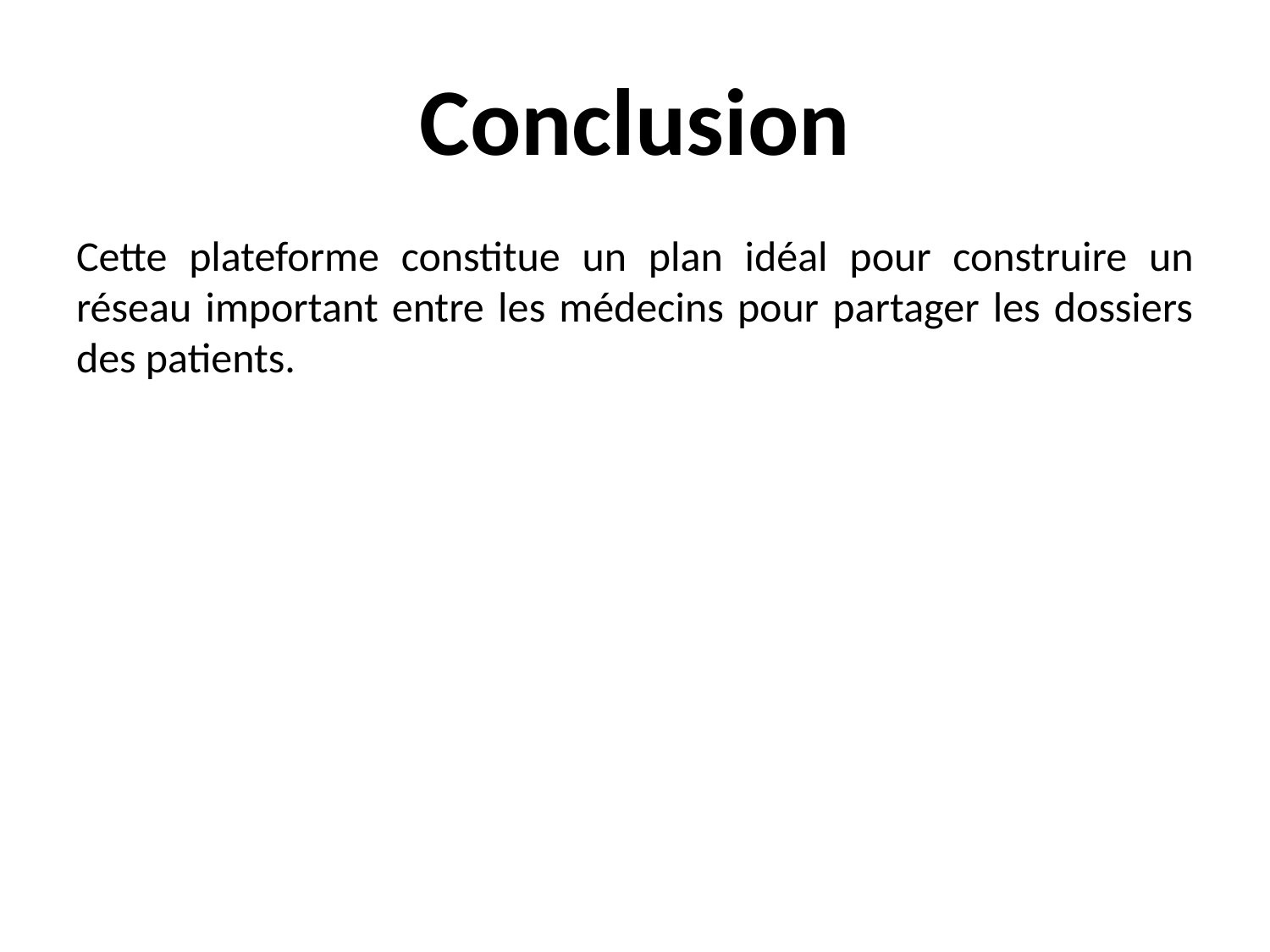

# Conclusion
Cette plateforme constitue un plan idéal pour construire un réseau important entre les médecins pour partager les dossiers des patients.